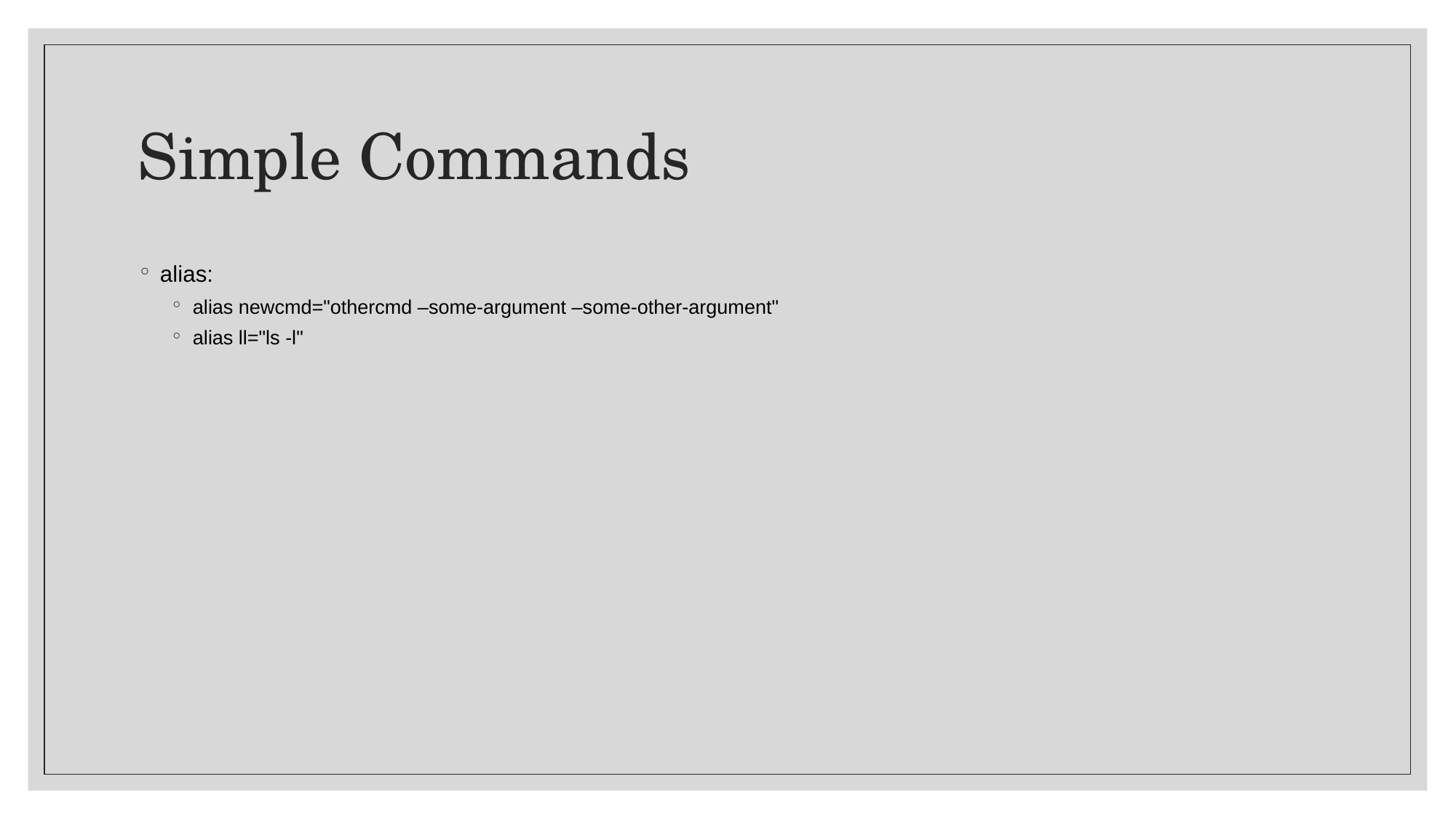

# Simple Commands
alias:
alias newcmd="othercmd –some-argument –some-other-argument"
alias ll="ls -l"